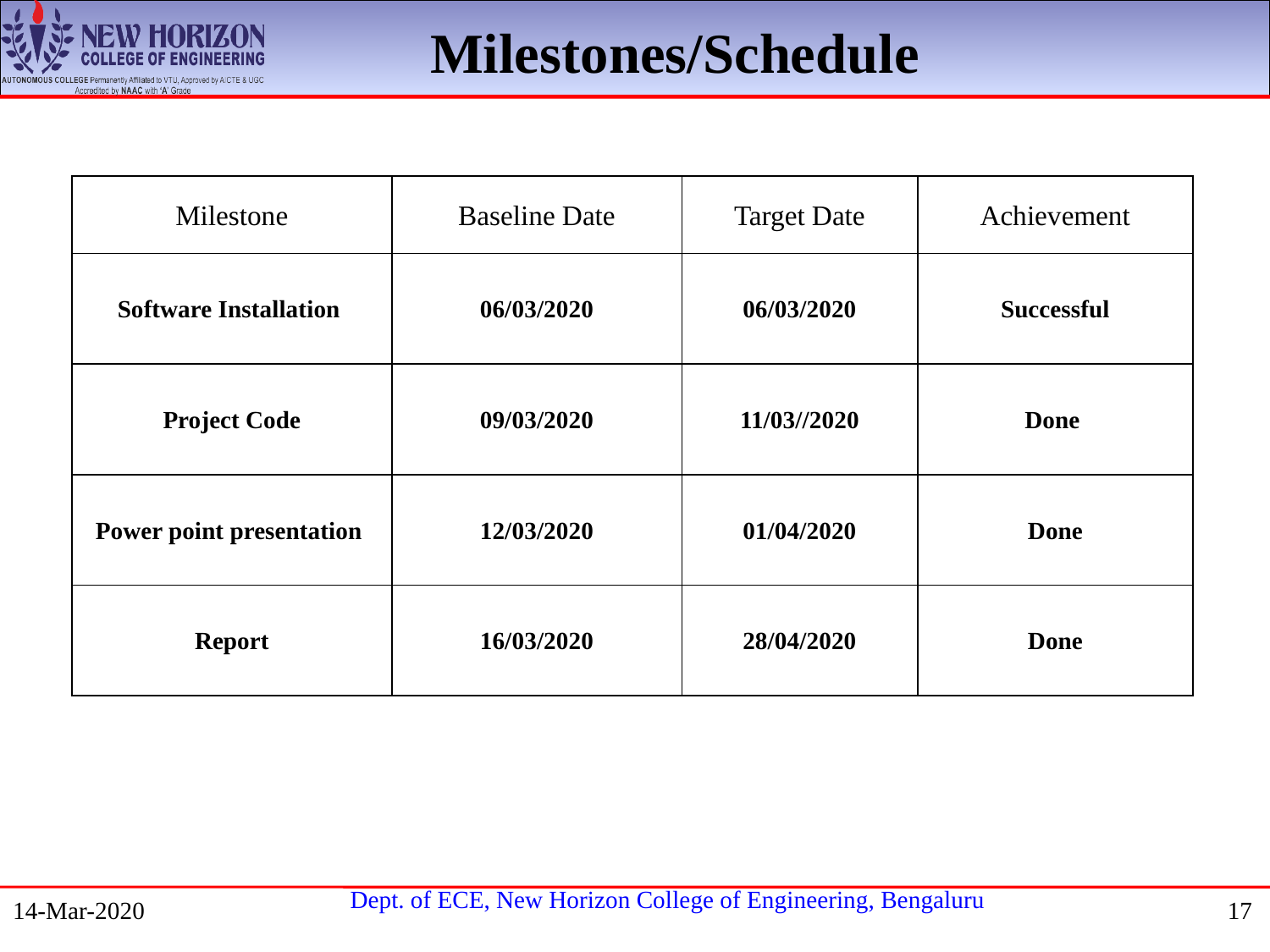

Milestones/Schedule
| Milestone | Baseline Date | Target Date | Achievement |
| --- | --- | --- | --- |
| Software Installation | 06/03/2020 | 06/03/2020 | Successful |
| Project Code | 09/03/2020 | 11/03//2020 | Done |
| Power point presentation | 12/03/2020 | 01/04/2020 | Done |
| Report | 16/03/2020 | 28/04/2020 | Done |
14-Mar-2020

17